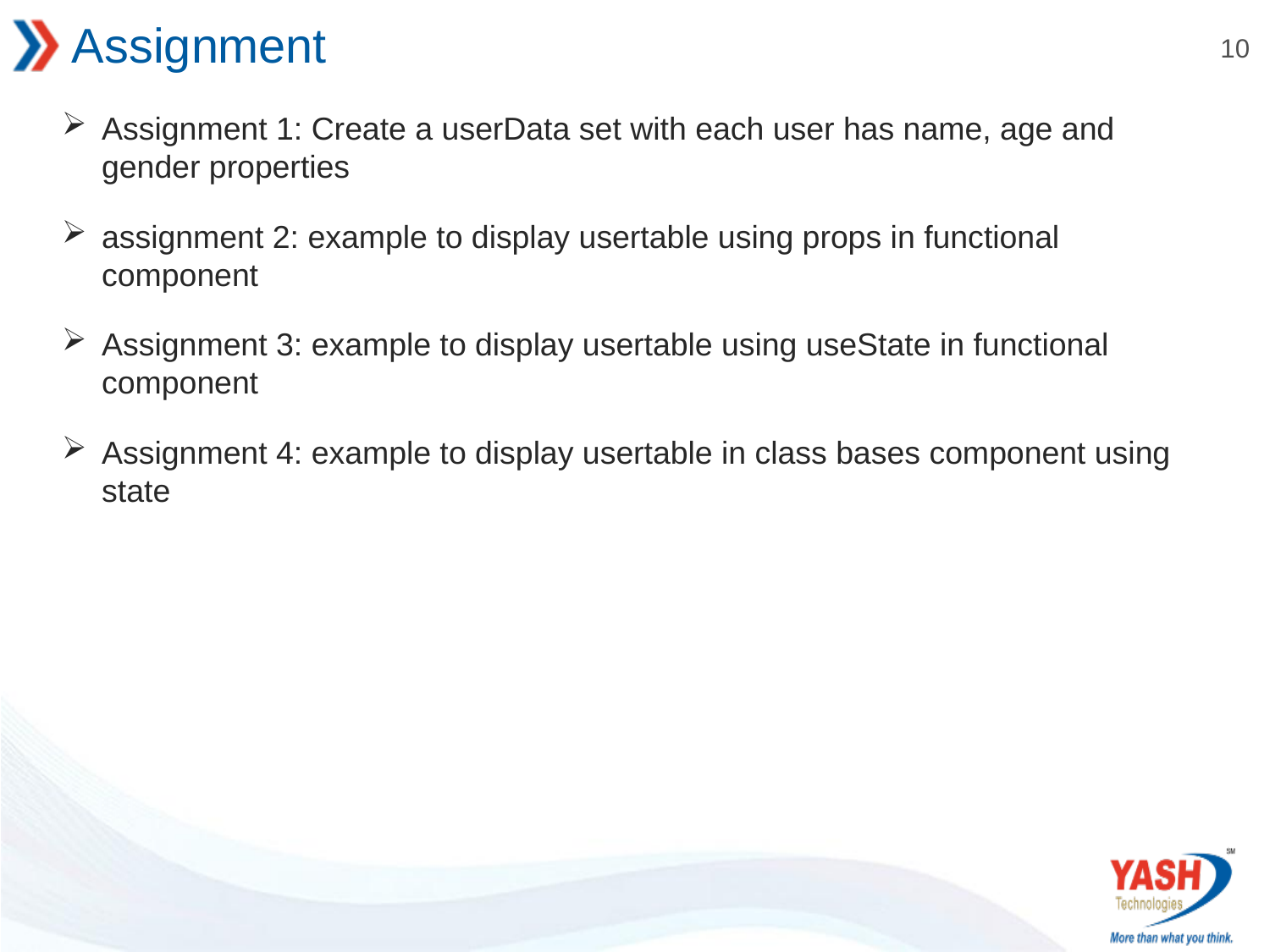

# Assignment
Assignment 1: Create a userData set with each user has name, age and gender properties
assignment 2: example to display usertable using props in functional component
Assignment 3: example to display usertable using useState in functional component
Assignment 4: example to display usertable in class bases component using state